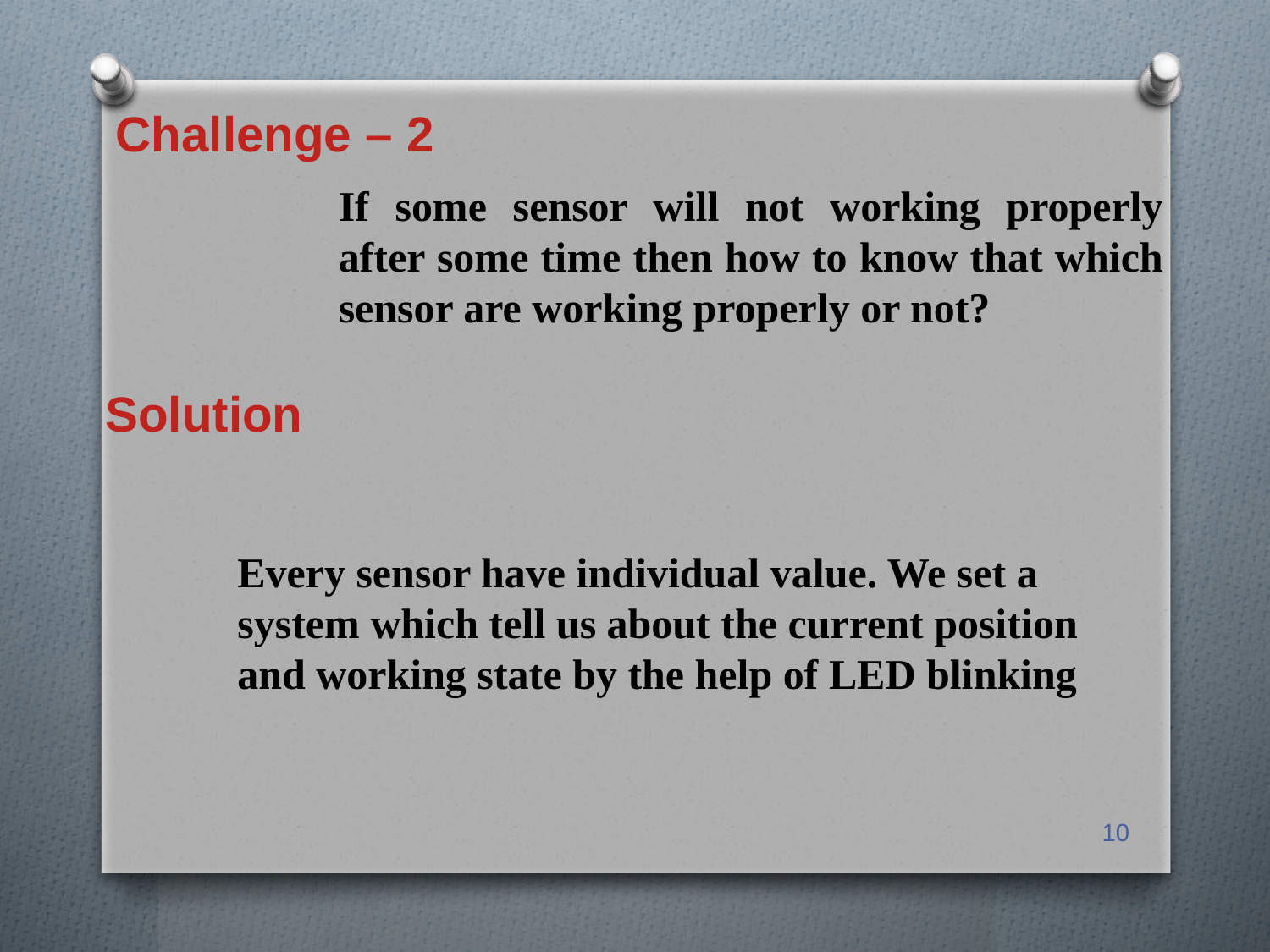

Challenge – 2
If some sensor will not working properly after some time then how to know that which sensor are working properly or not?
Solution
Every sensor have individual value. We set a system which tell us about the current position and working state by the help of LED blinking
10